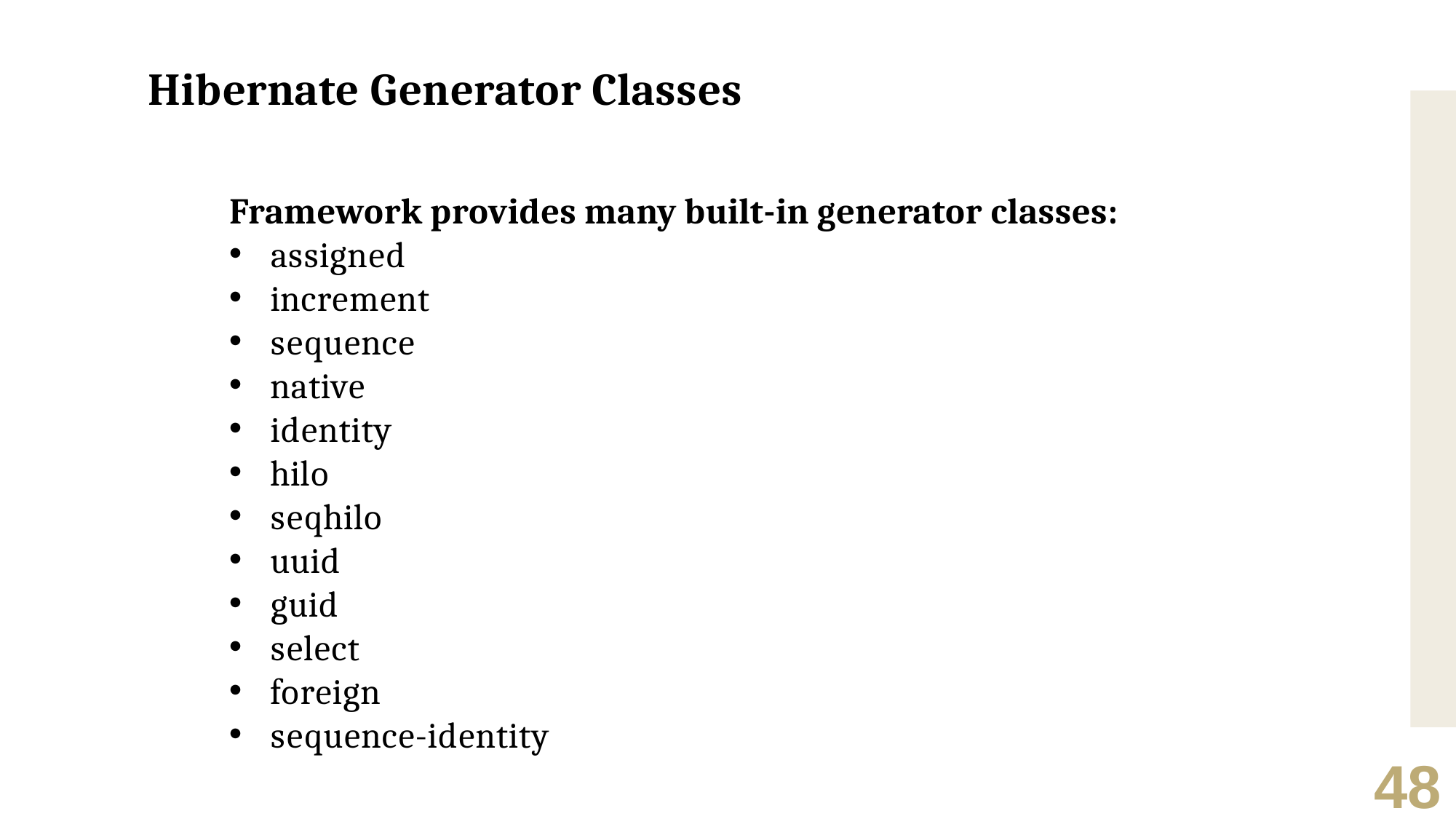

Hibernate Generator Classes
Framework provides many built-in generator classes:
assigned
increment
sequence
native
identity
hilo
seqhilo
uuid
guid
select
foreign
sequence-identity
48